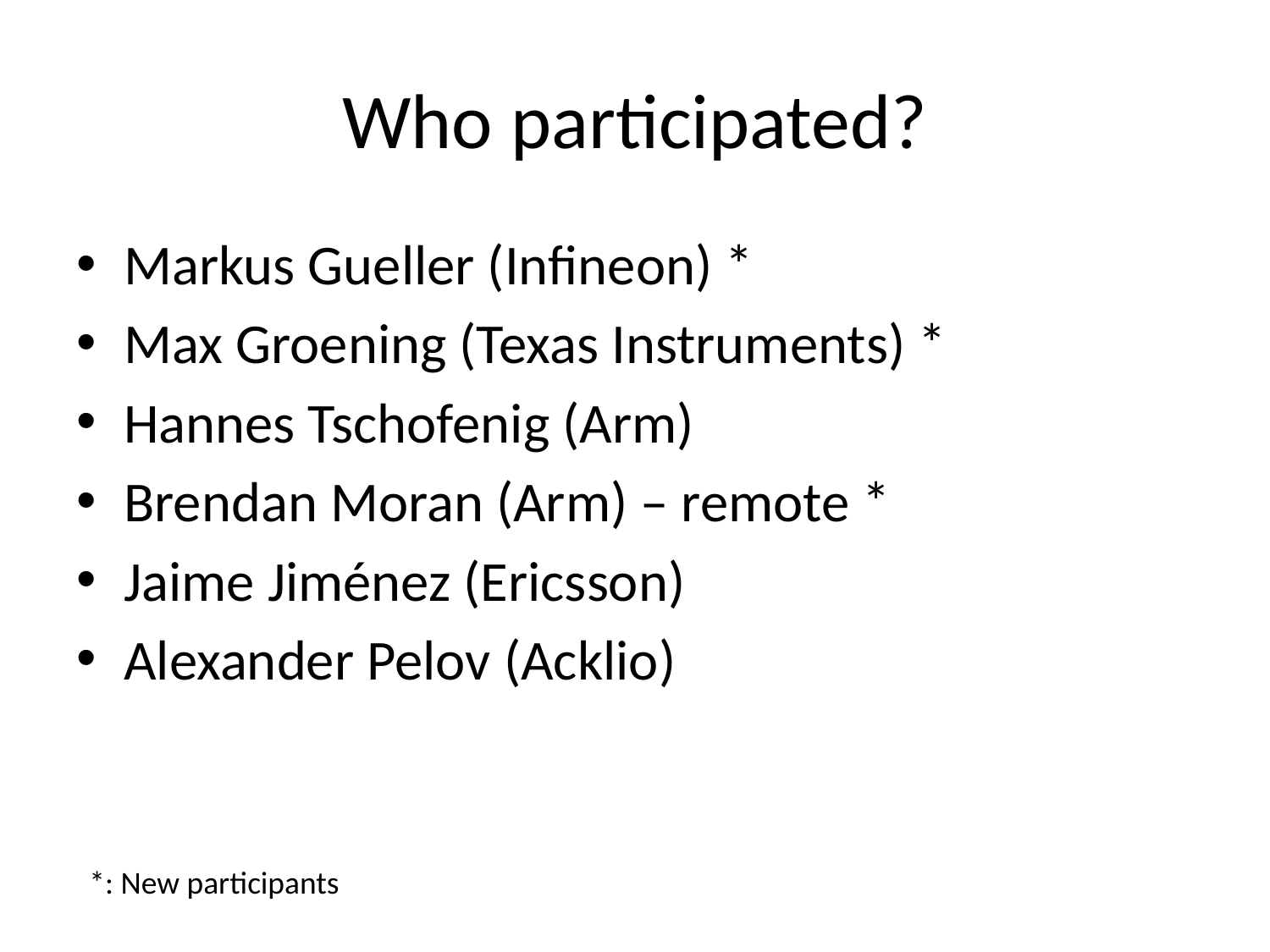

# Who participated?
Markus Gueller (Infineon) *
Max Groening (Texas Instruments) *
Hannes Tschofenig (Arm)
Brendan Moran (Arm) – remote *
Jaime Jiménez (Ericsson)
Alexander Pelov (Acklio)
*: New participants